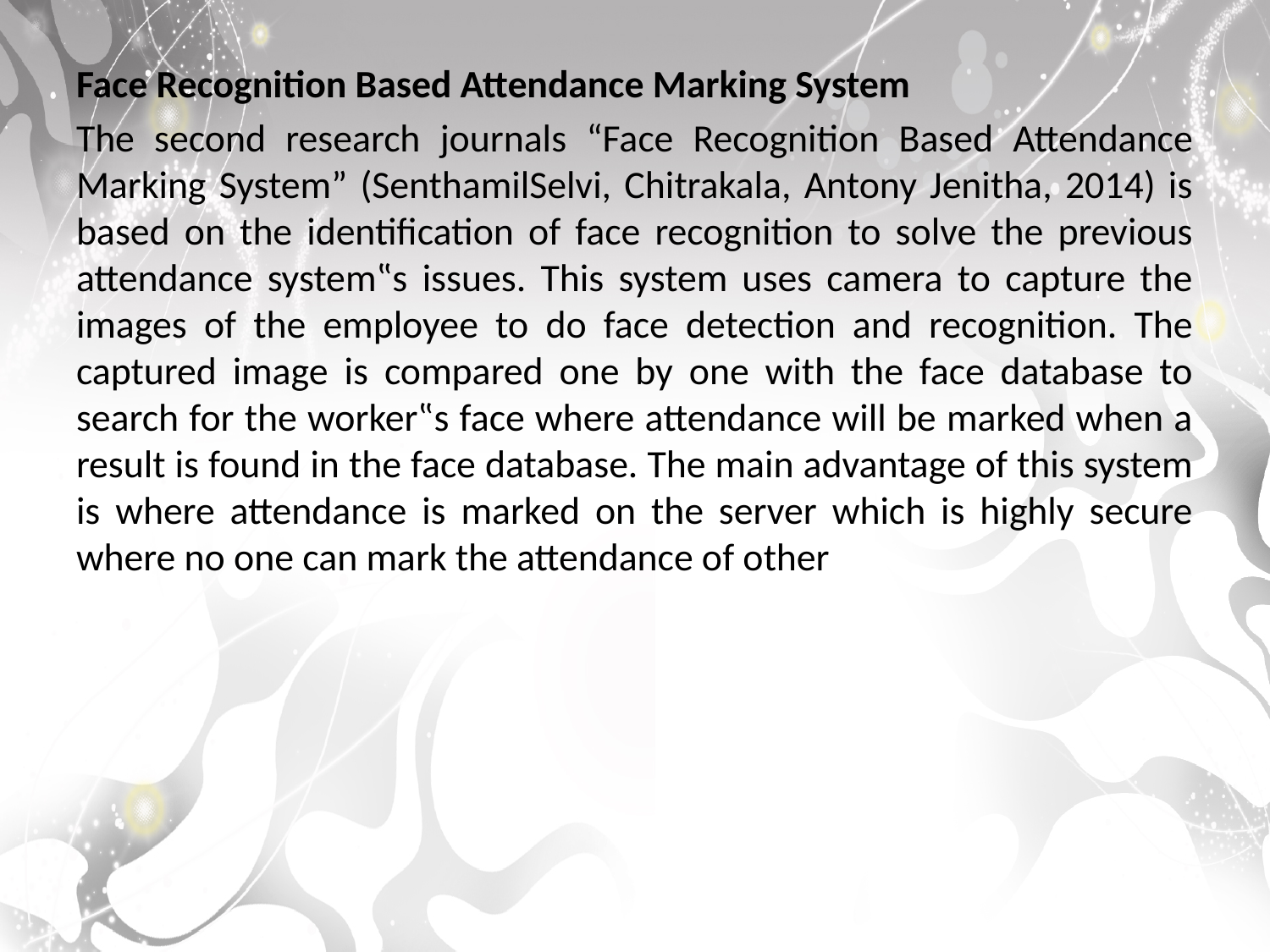

Face Recognition Based Attendance Marking System
The second research journals “Face Recognition Based Attendance Marking System” (SenthamilSelvi, Chitrakala, Antony Jenitha, 2014) is based on the identification of face recognition to solve the previous attendance system‟s issues. This system uses camera to capture the images of the employee to do face detection and recognition. The captured image is compared one by one with the face database to search for the worker‟s face where attendance will be marked when a result is found in the face database. The main advantage of this system is where attendance is marked on the server which is highly secure where no one can mark the attendance of other